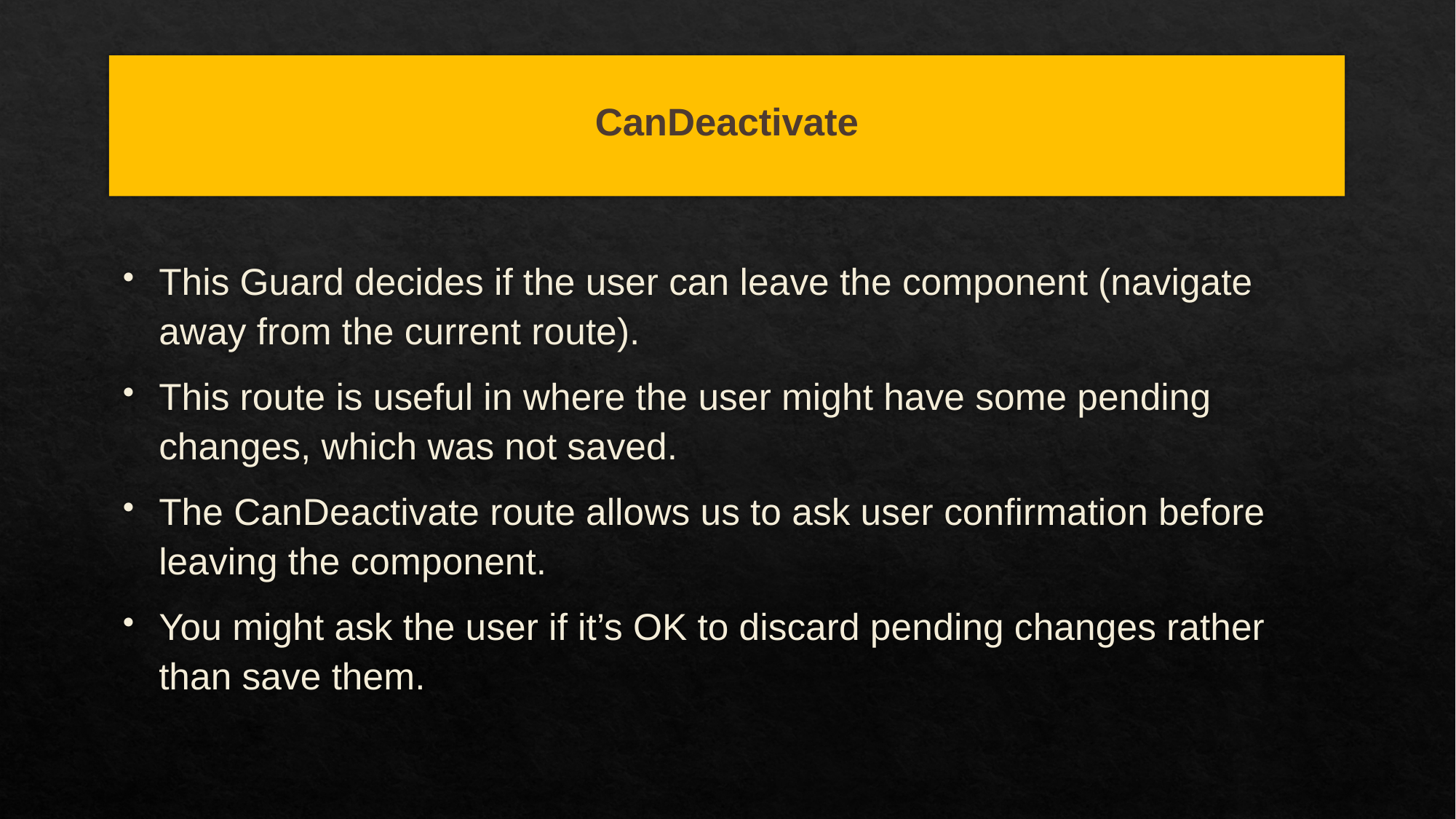

# CanDeactivate
This Guard decides if the user can leave the component (navigate away from the current route).
This route is useful in where the user might have some pending changes, which was not saved.
The CanDeactivate route allows us to ask user confirmation before leaving the component.
You might ask the user if it’s OK to discard pending changes rather than save them.